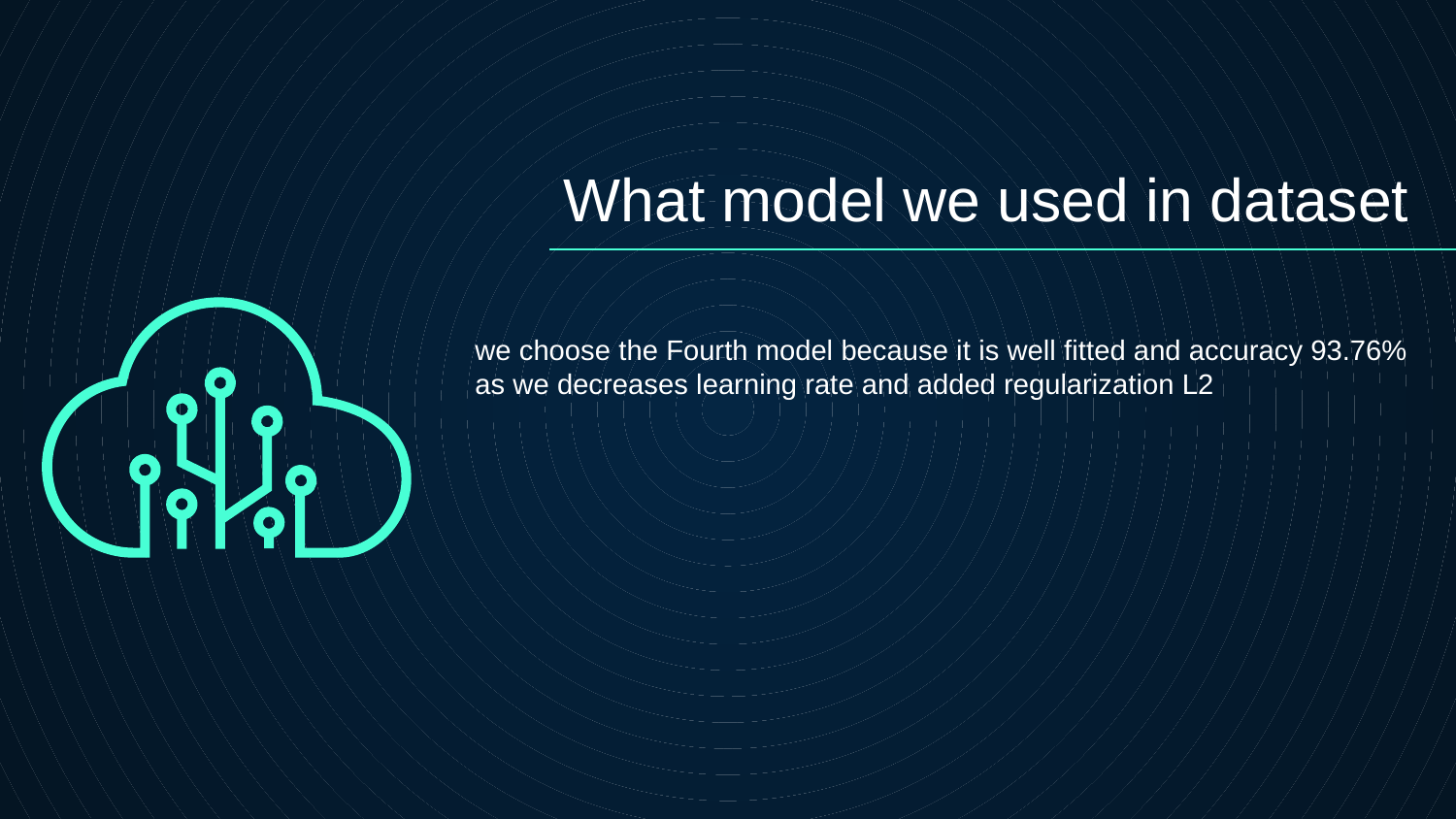

# What model we used in dataset

we choose the Fourth model because it is well fitted and accuracy 93.76% as we decreases learning rate and added regularization L2